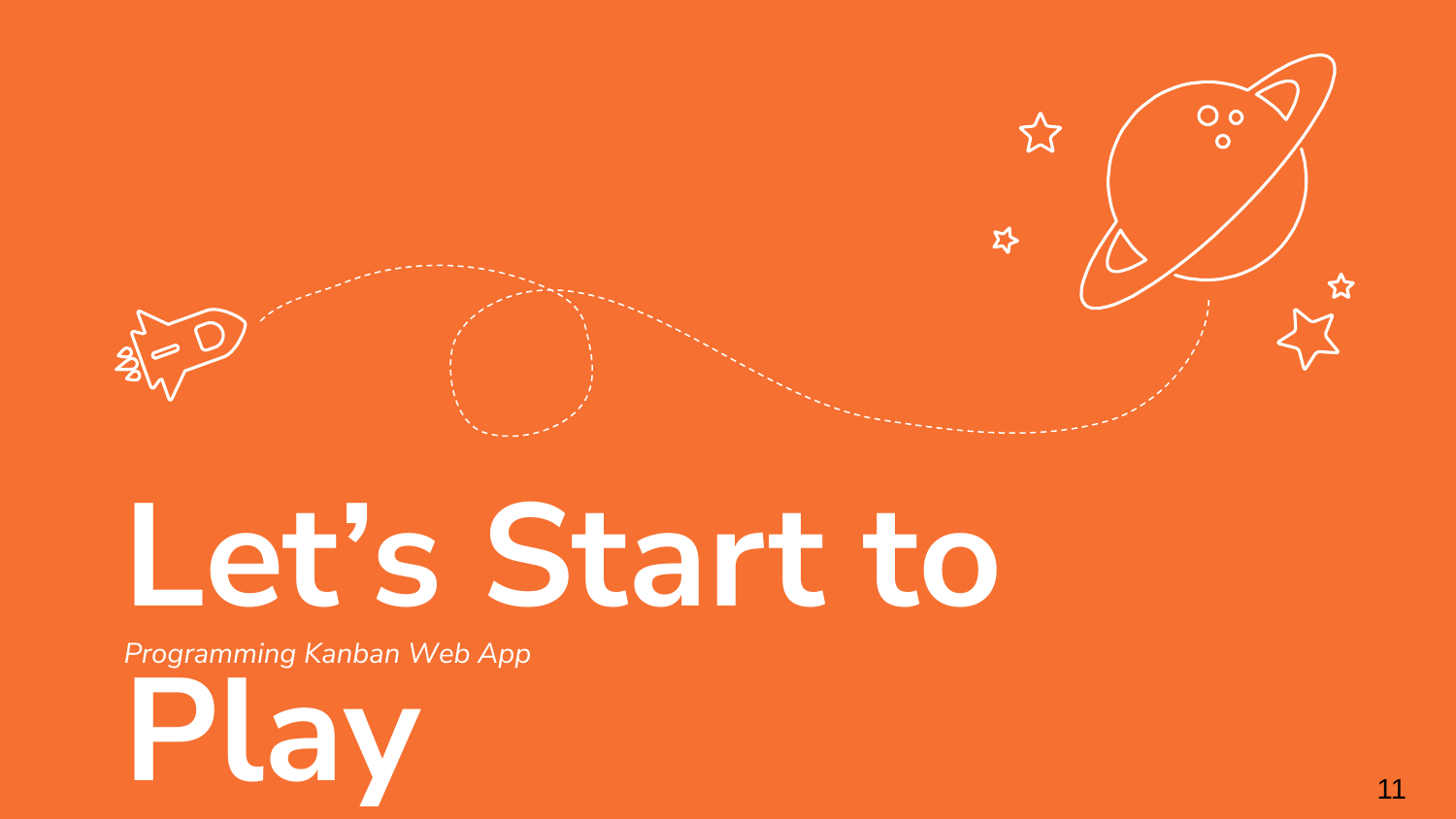

Let’s Start to Play
Programming Kanban Web App
11